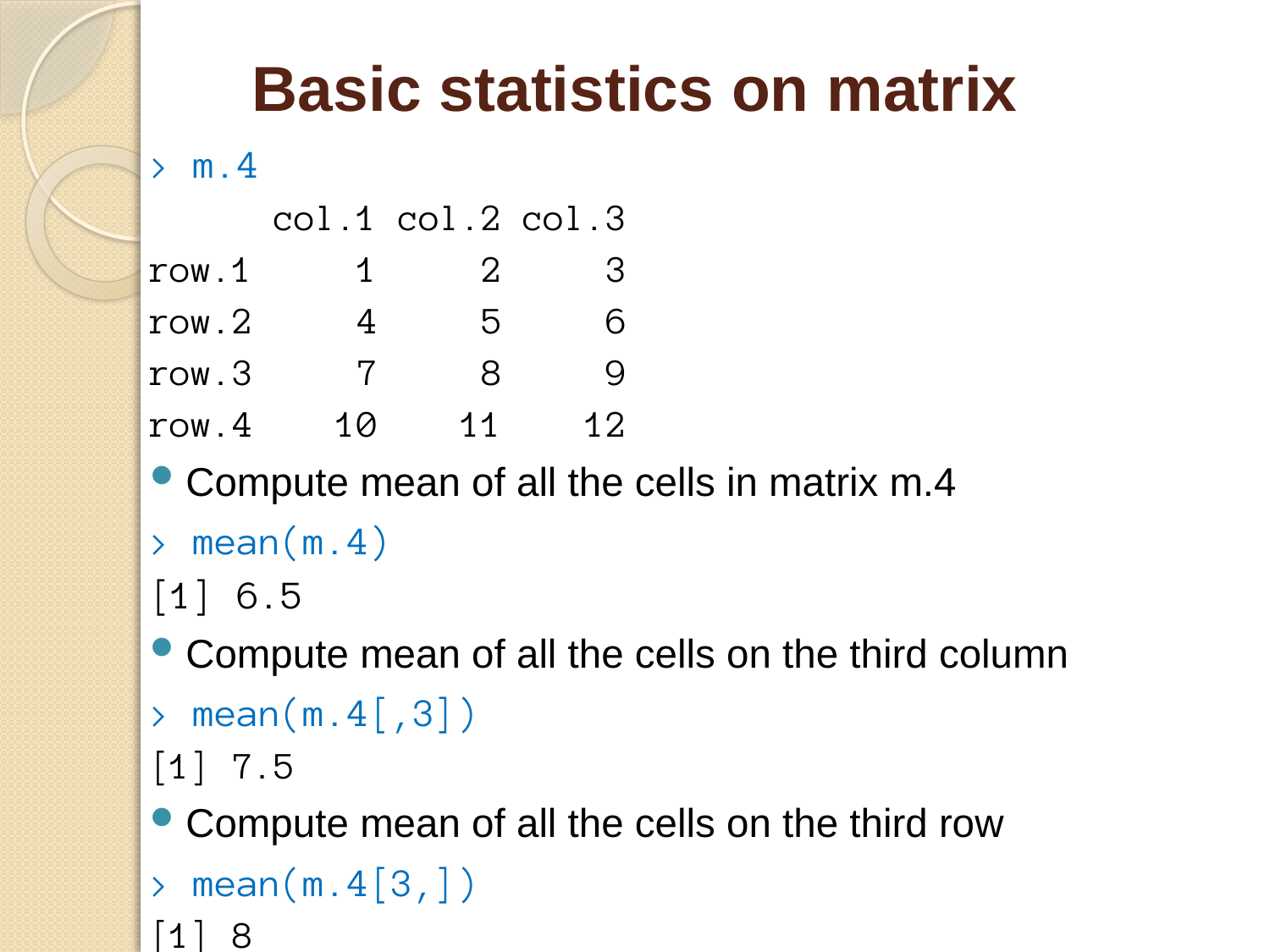

# Basic statistics on matrix
> m.4
      col.1 col.2 col.3
row.1     1     2     3
row.2     4     5     6
row.3     7     8     9
row.4    10    11    12
Compute mean of all the cells in matrix m.4
> mean(m.4)
[1] 6.5
Compute mean of all the cells on the third column
> mean(m.4[,3])
[1] 7.5
Compute mean of all the cells on the third row
> mean(m.4[3,])
[1] 8